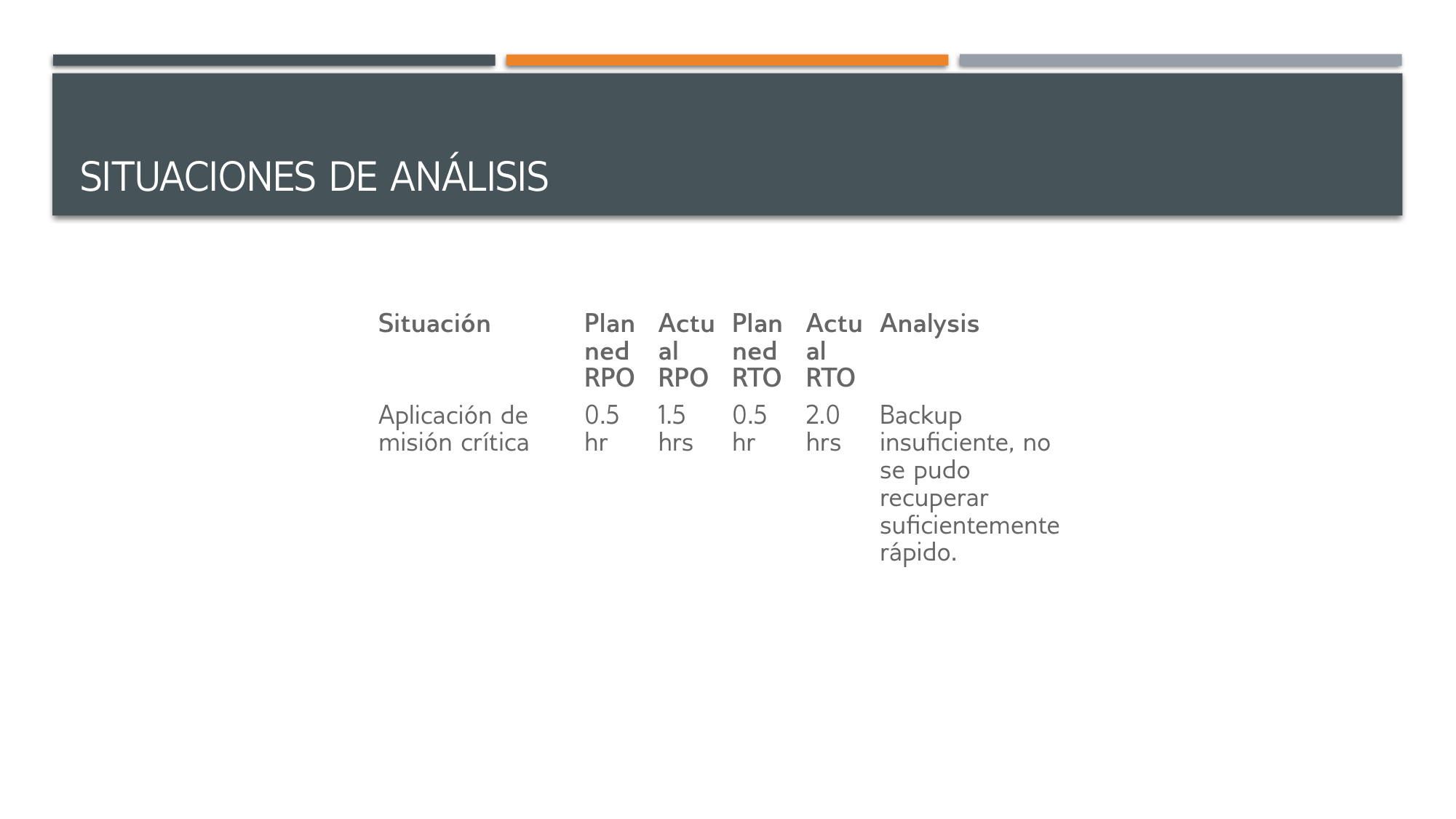

# Situaciones de análisis
| Situación | Planned RPO | Actual RPO | Planned RTO | Actual RTO | Analysis |
| --- | --- | --- | --- | --- | --- |
| Aplicación de misión crítica | 0.5 hr | 1.5 hrs | 0.5 hr | 2.0 hrs | Backup insuficiente, no se pudo recuperar suficientemente rápido. |